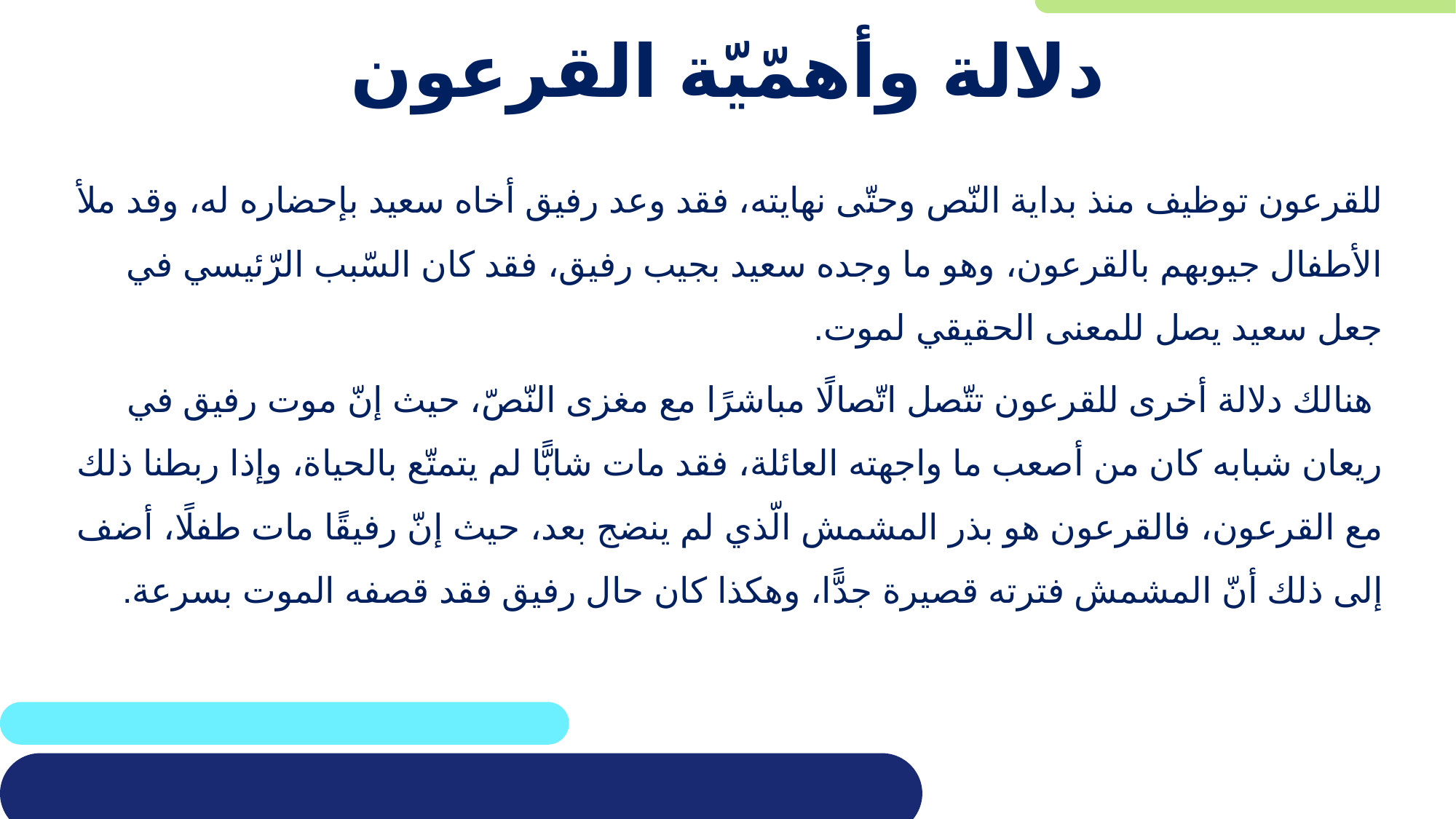

# دلالة وأهمّيّة القرعون
للقرعون توظيف منذ بداية النّص وحتّى نهايته، فقد وعد رفيق أخاه سعيد بإحضاره له، وقد ملأ الأطفال جيوبهم بالقرعون، وهو ما وجده سعيد بجيب رفيق، فقد كان السّبب الرّئيسي في جعل سعيد يصل للمعنى الحقيقي لموت.
 هنالك دلالة أخرى للقرعون تتّصل اتّصالًا مباشرًا مع مغزى النّصّ، حيث إنّ موت رفيق في ريعان شبابه كان من أصعب ما واجهته العائلة، فقد مات شابًّا لم يتمتّع بالحياة، وإذا ربطنا ذلك مع القرعون، فالقرعون هو بذر المشمش الّذي لم ينضج بعد، حيث إنّ رفيقًا مات طفلًا، أضف إلى ذلك أنّ المشمش فترته قصيرة جدًّا، وهكذا كان حال رفيق فقد قصفه الموت بسرعة.